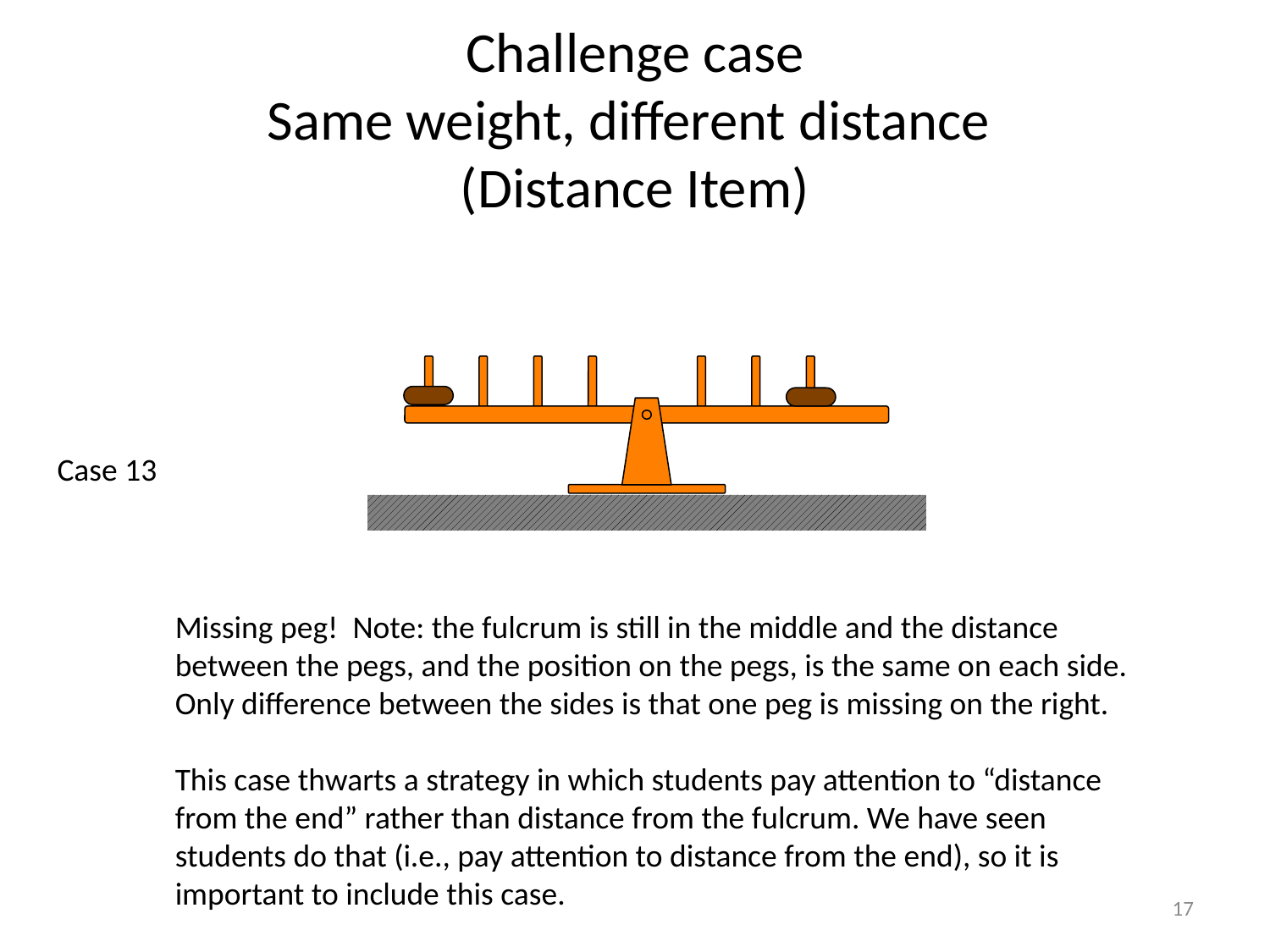

# Challenge case Same weight, different distance (Distance Item)

Case 13
Missing peg!  Note: the fulcrum is still in the middle and the distance between the pegs, and the position on the pegs, is the same on each side. Only difference between the sides is that one peg is missing on the right.

This case thwarts a strategy in which students pay attention to “distance from the end” rather than distance from the fulcrum. We have seen students do that (i.e., pay attention to distance from the end), so it is important to include this case.
17